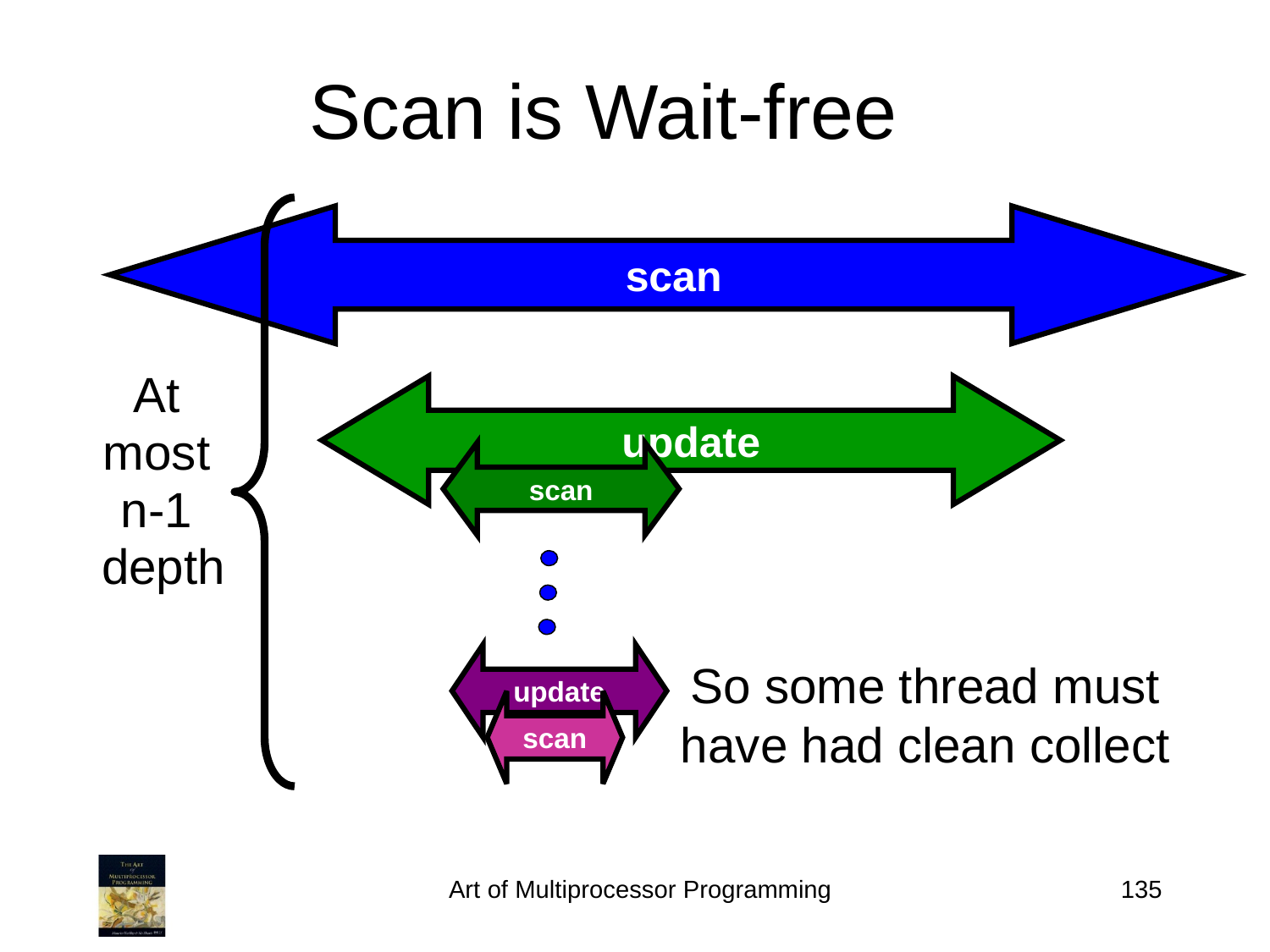

Scan is Wait-free

scan
At
most
n-1
depth
update
scan

update
So some thread must have had clean collect
scan
Art of Multiprocessor Programming
135